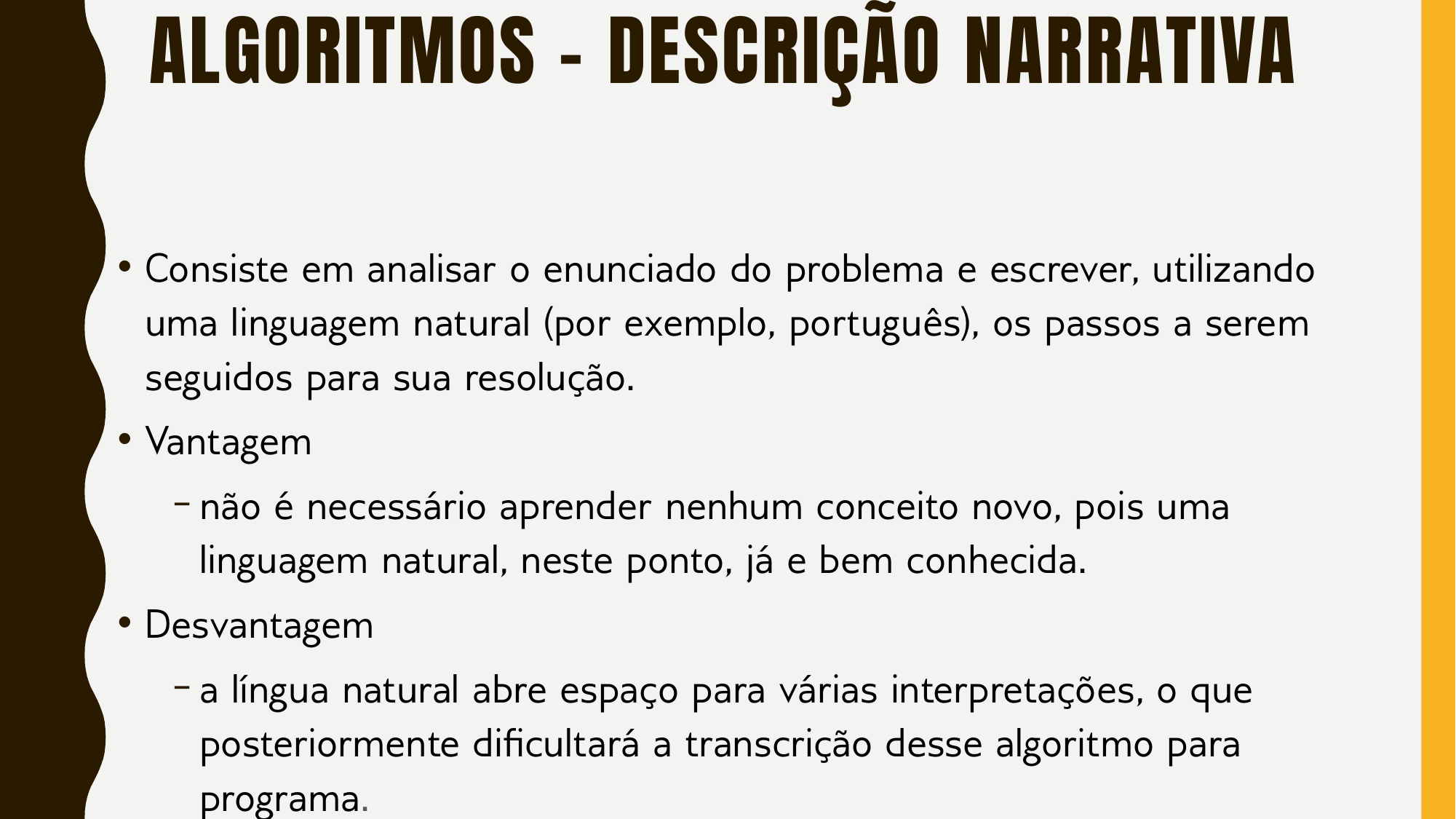

# Algoritmos - Descrição Narrativa
Consiste em analisar o enunciado do problema e escrever, utilizando uma linguagem natural (por exemplo, português), os passos a serem seguidos para sua resolução.
Vantagem
não é necessário aprender nenhum conceito novo, pois uma linguagem natural, neste ponto, já e bem conhecida.
Desvantagem
a língua natural abre espaço para várias interpretações, o que posteriormente dificultará a transcrição desse algoritmo para programa.